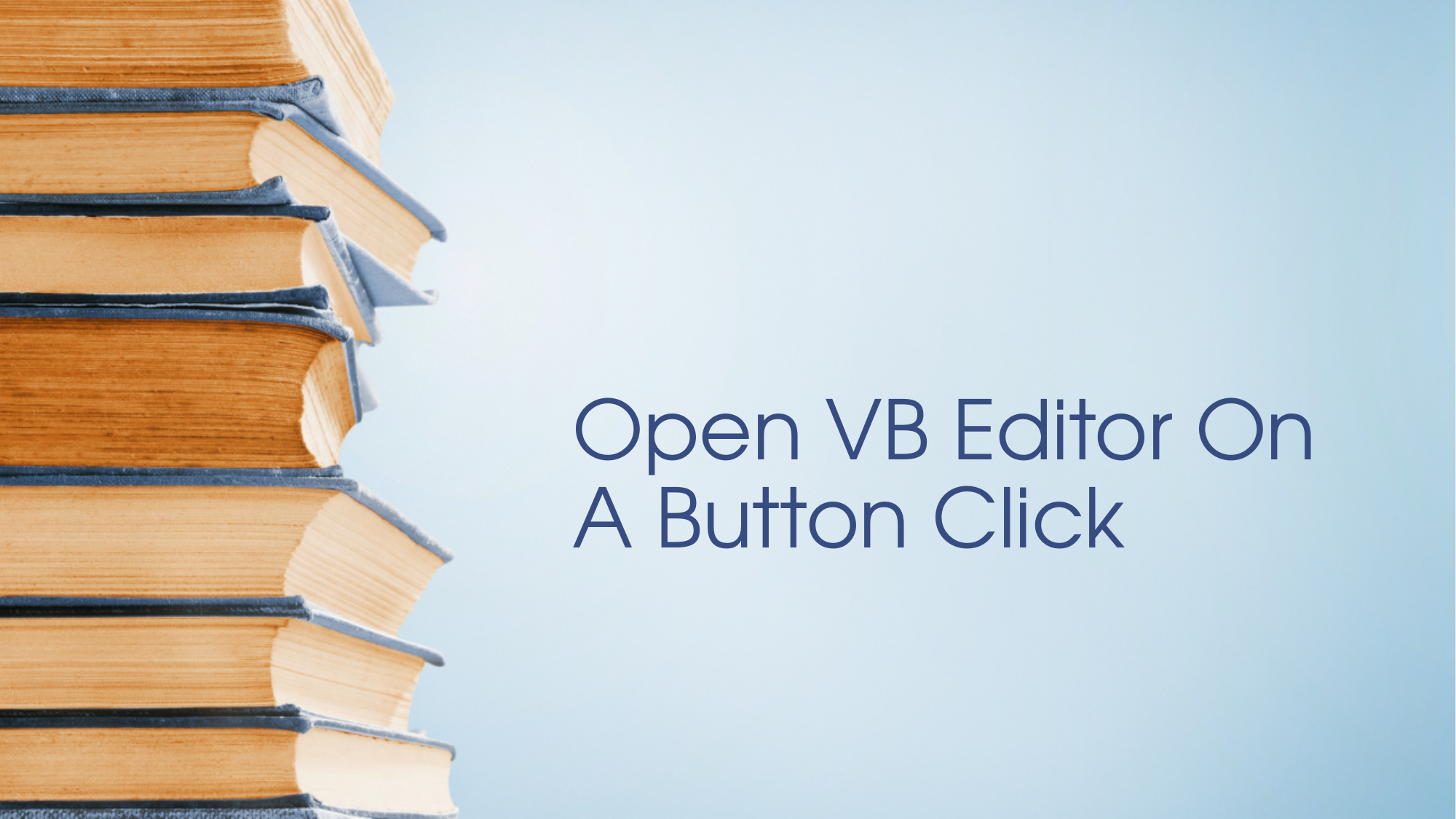

# Open VB Editor On A Button Click